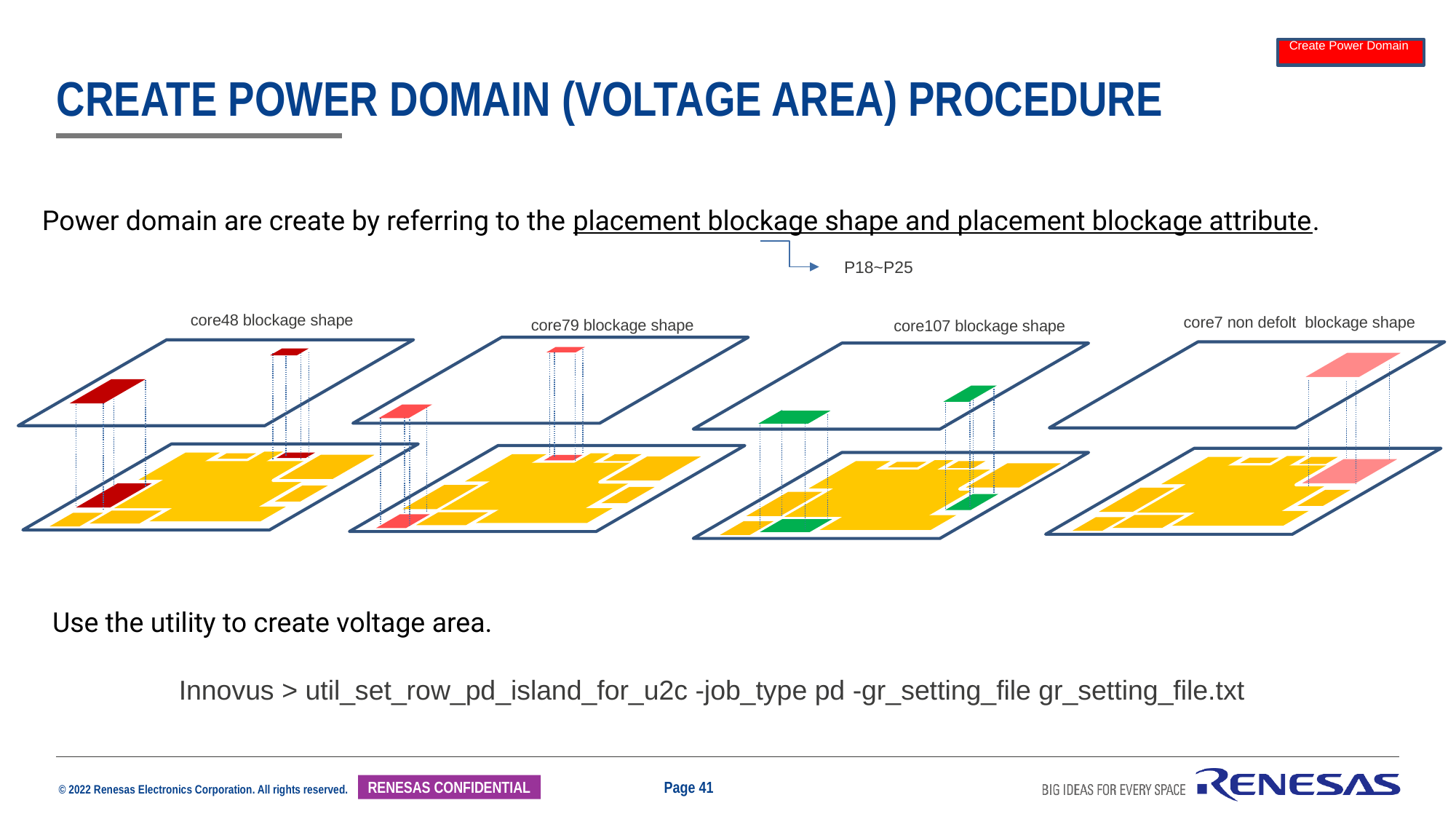

Create Power Domain
# Create Power domain (voltage area) procedure
Power domain are create by referring to the placement blockage shape and placement blockage attribute.

P18~P25
 core48 blockage shape
 core7 non defolt  blockage shape
 core79 blockage shape
 core107 blockage shape

Use the utility to create voltage area.
Innovus > util_set_row_pd_island_for_u2c -job_type pd -gr_setting_file gr_setting_file.txt